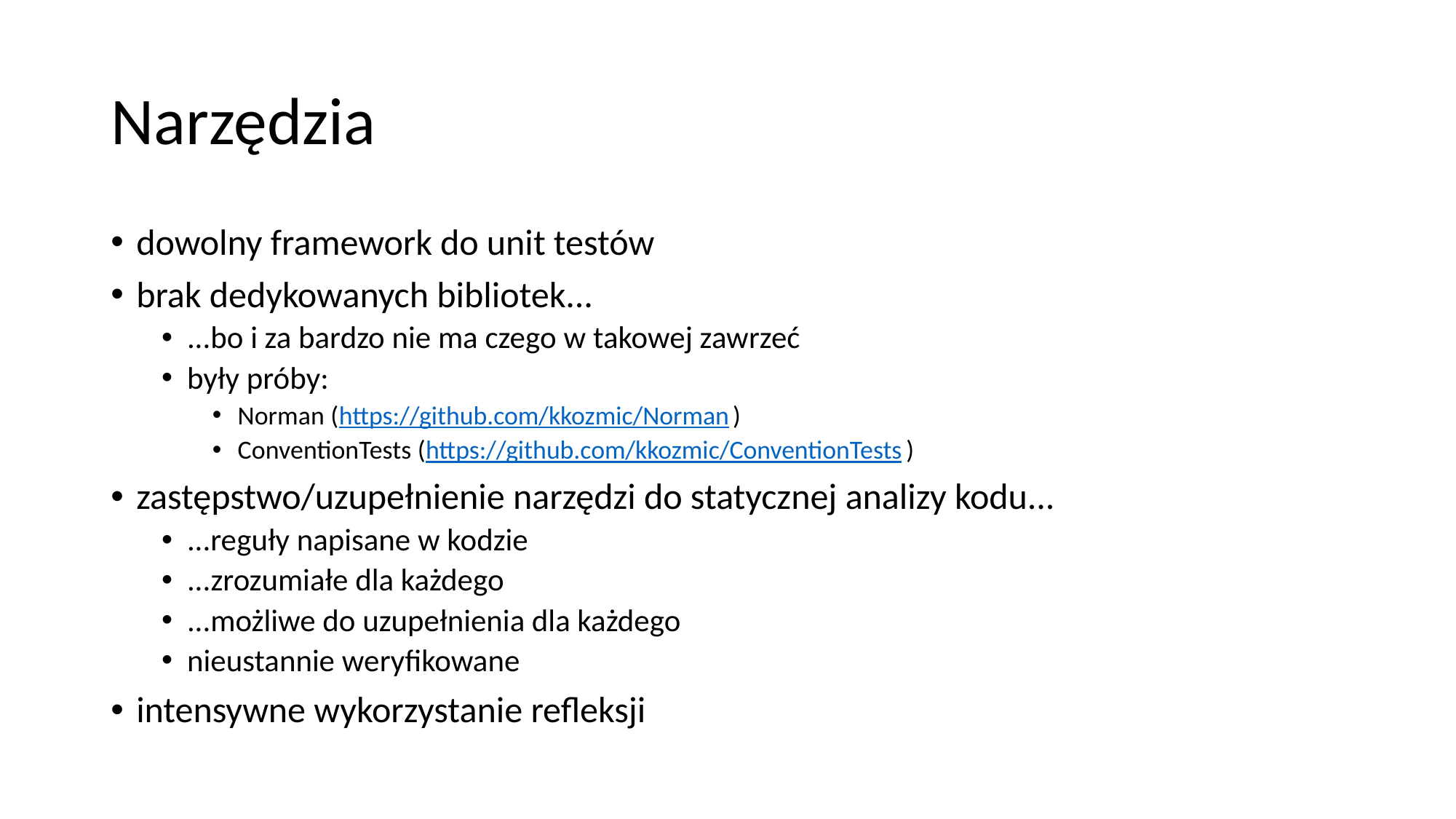

# Narzędzia
dowolny framework do unit testów
brak dedykowanych bibliotek...
...bo i za bardzo nie ma czego w takowej zawrzeć
były próby:
Norman (https://github.com/kkozmic/Norman)
ConventionTests (https://github.com/kkozmic/ConventionTests)
zastępstwo/uzupełnienie narzędzi do statycznej analizy kodu...
...reguły napisane w kodzie
...zrozumiałe dla każdego
...możliwe do uzupełnienia dla każdego
nieustannie weryfikowane
intensywne wykorzystanie refleksji